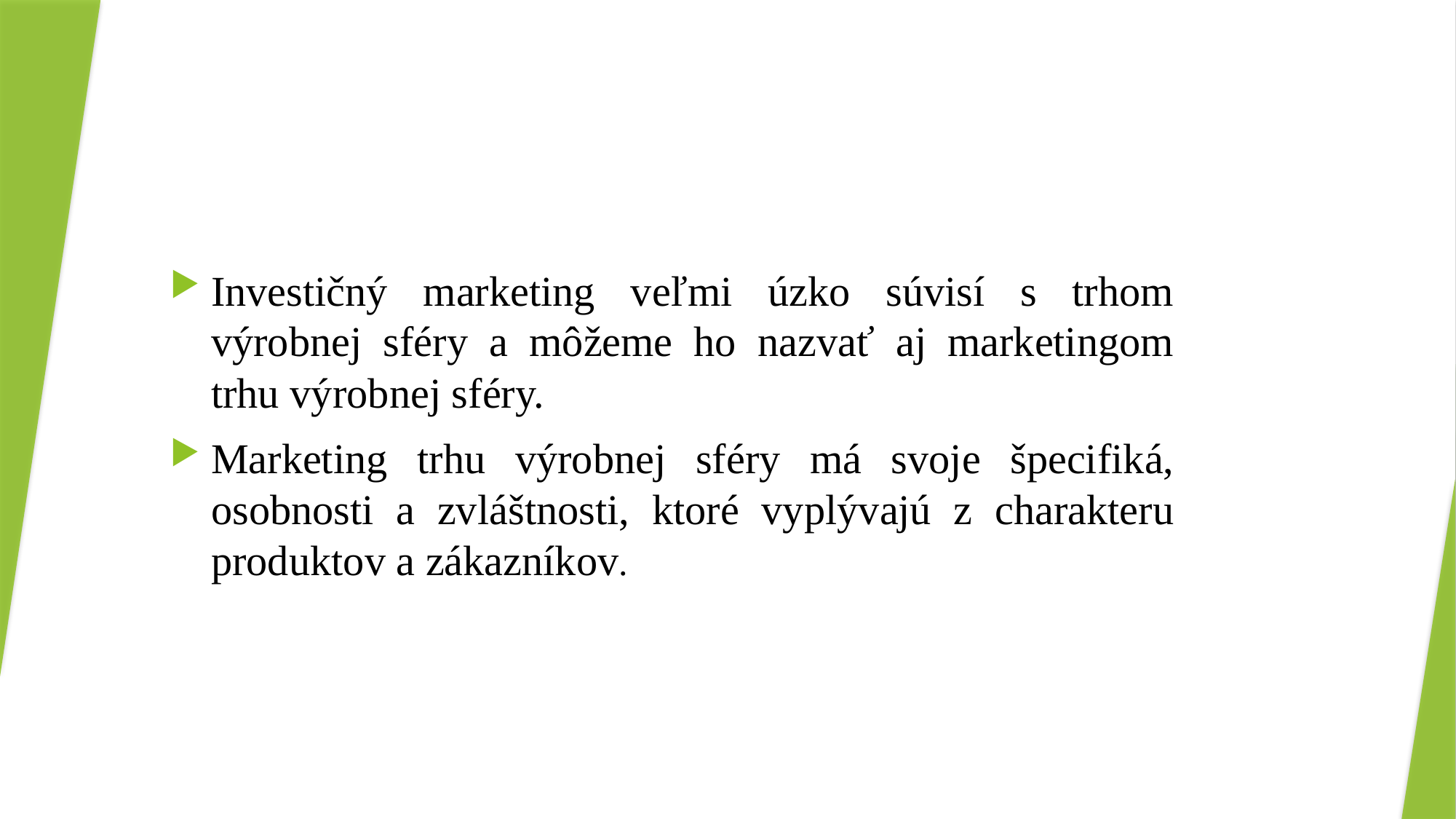

Investičný marketing veľmi úzko súvisí s trhom výrobnej sféry a môžeme ho nazvať aj marketingom trhu výrobnej sféry.
Marketing trhu výrobnej sféry má svoje špecifiká, osobnosti a zvláštnosti, ktoré vyplývajú z charakteru produktov a zákazníkov.